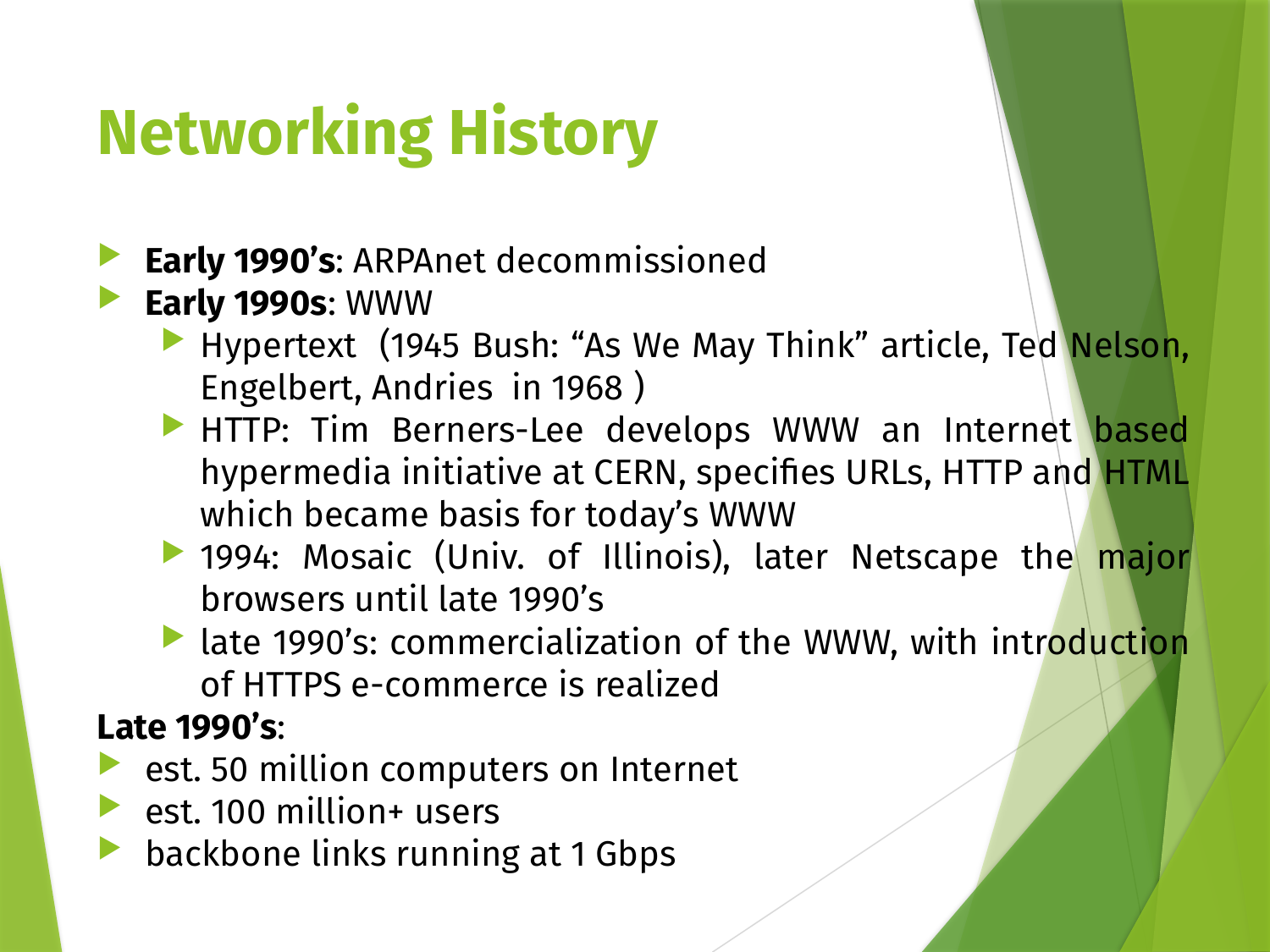

# Networking History
Early 1990’s: ARPAnet decommissioned
Early 1990s: WWW
Hypertext  (1945 Bush: “As We May Think” article, Ted Nelson, Engelbert, Andries  in 1968 )
HTTP: Tim Berners-Lee develops WWW an Internet based hypermedia initiative at CERN, specifies URLs, HTTP and HTML which became basis for today’s WWW
1994: Mosaic (Univ. of Illinois), later Netscape the major browsers until late 1990’s
late 1990’s: commercialization of the WWW, with introduction of HTTPS e-commerce is realized
Late 1990’s:
est. 50 million computers on Internet
est. 100 million+ users
backbone links running at 1 Gbps